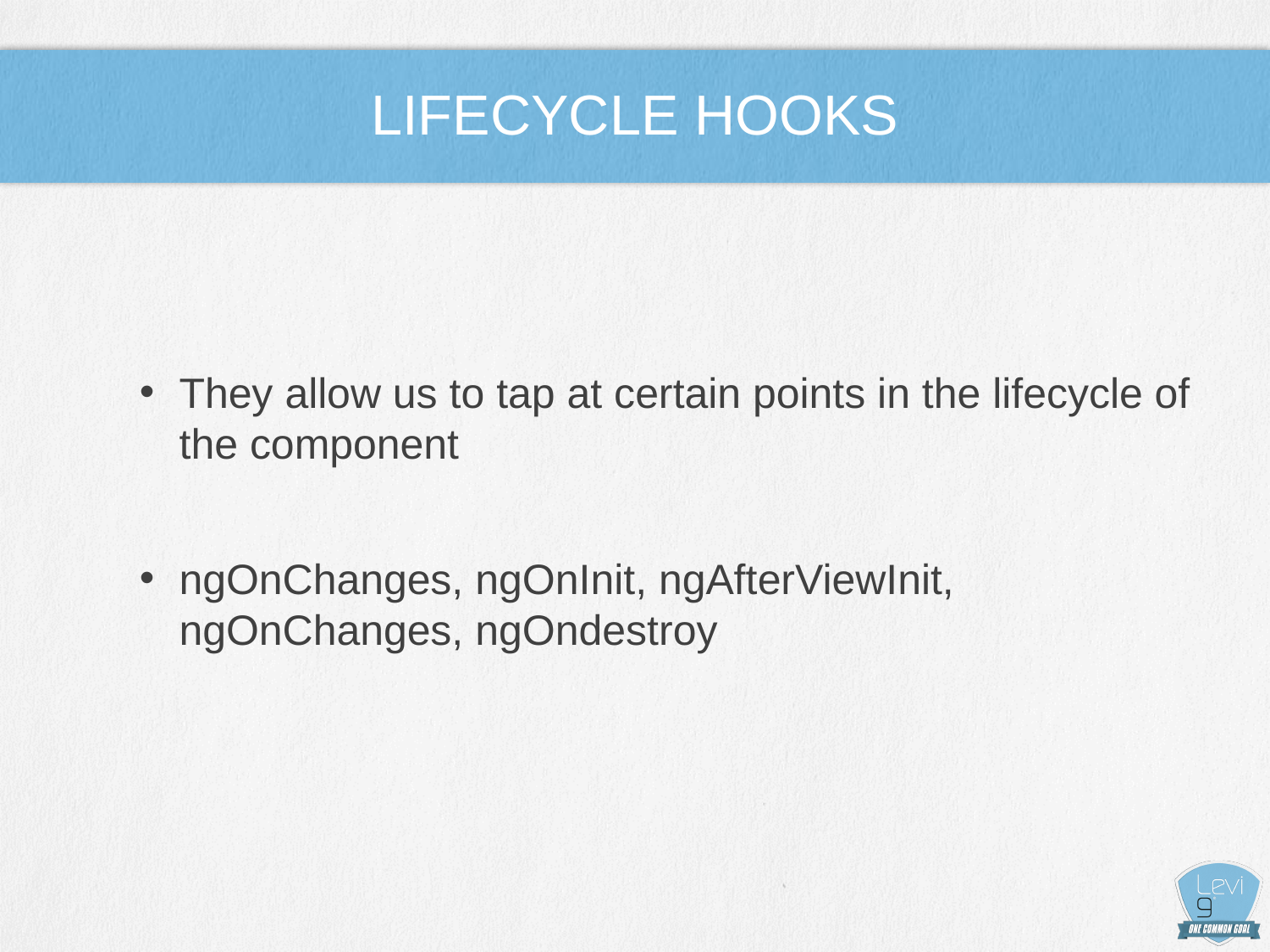

# Lifecycle hooks

They allow us to tap at certain points in the lifecycle of the component

ngOnChanges, ngOnInit, ngAfterViewInit, ngOnChanges, ngOndestroy